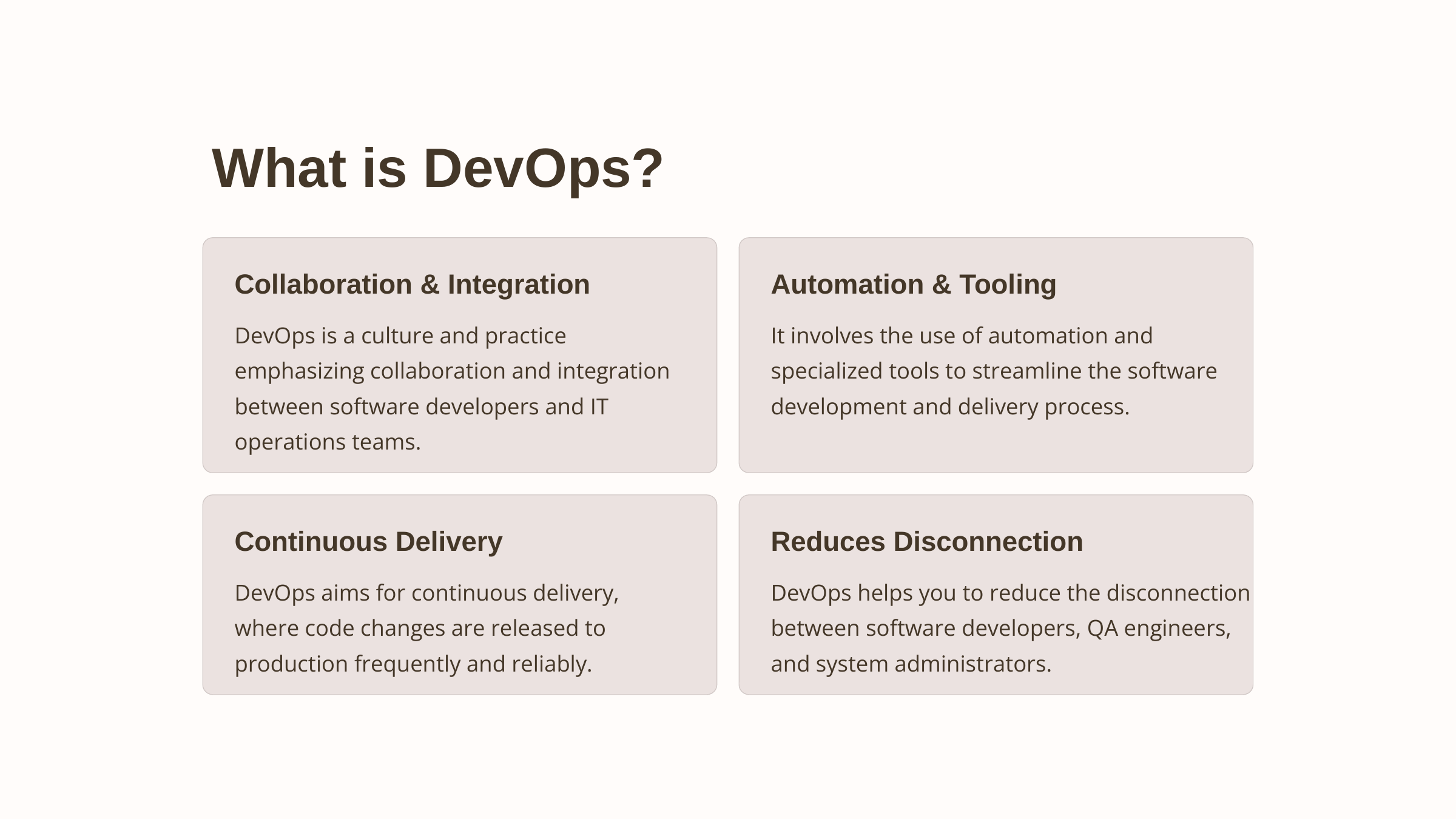

What is DevOps?

Collaboration & Integration
Automation & Tooling
DevOps is a culture and practice emphasizing collaboration and integration between software developers and IT operations teams.
It involves the use of automation and specialized tools to streamline the software development and delivery process.

Continuous Delivery
Reduces Disconnection
DevOps aims for continuous delivery, where code changes are released to production frequently and reliably.
DevOps helps you to reduce the disconnection between software developers, QA engineers, and system administrators.